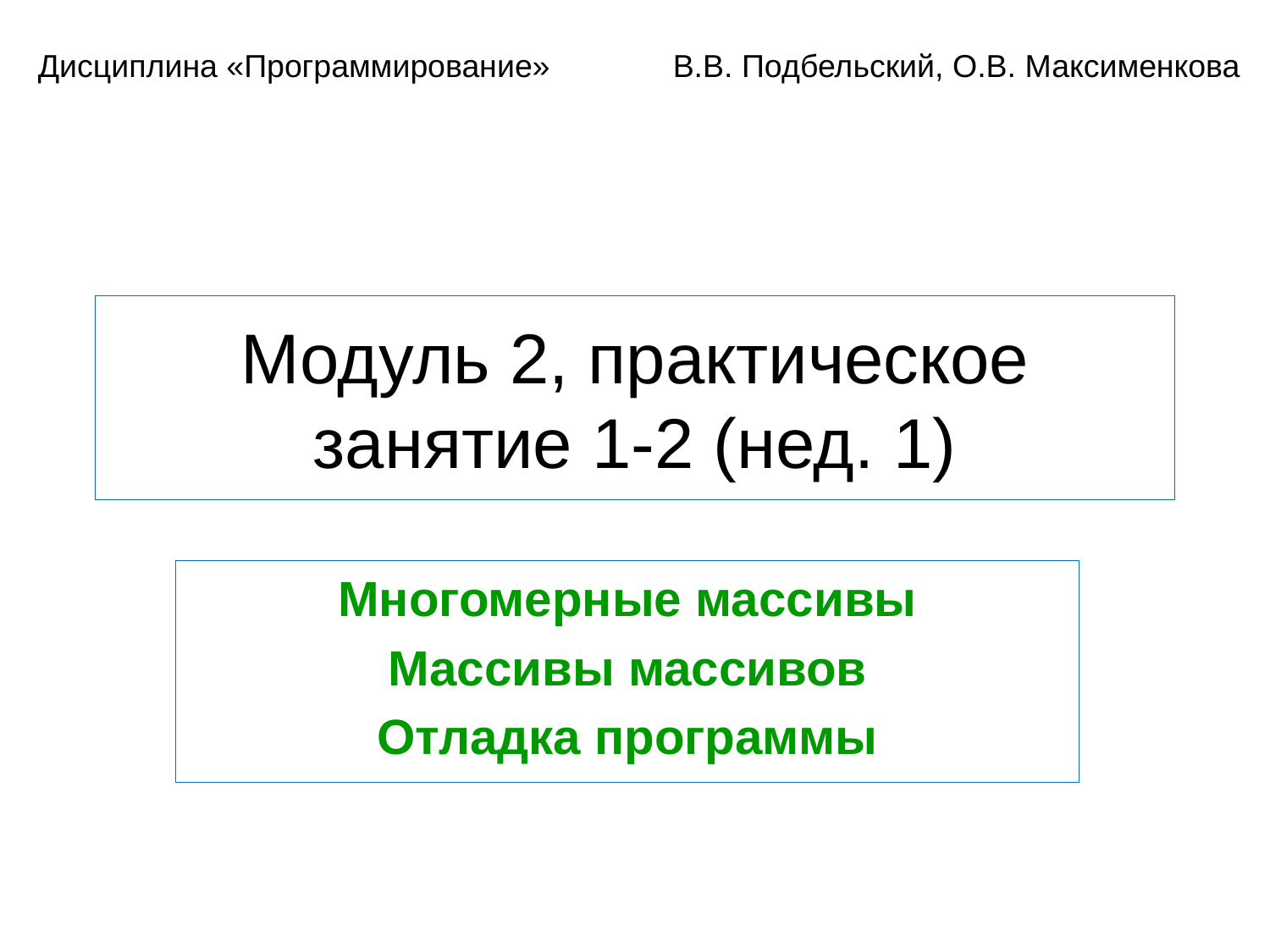

Дисциплина «Программирование»	В.В. Подбельский, О.В. Максименкова
# Модуль 2, практическое занятие 1-2 (нед. 1)

Многомерные массивы
Массивы массивов
Отладка программы